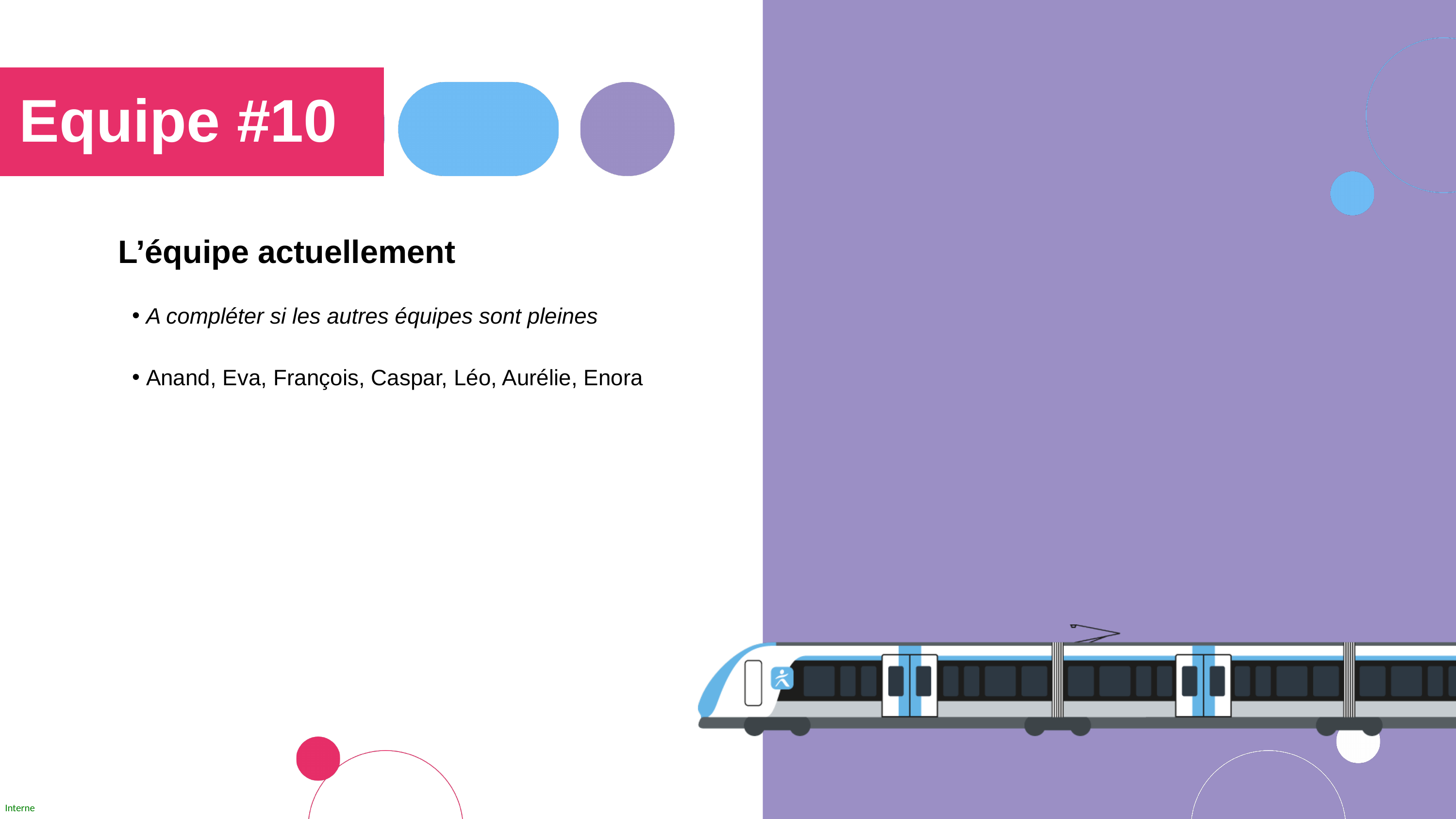

Equipe #10

L’équipe actuellement

A compléter si les autres équipes sont pleines

Anand, Eva, François, Caspar, Léo, Aurélie, Enora